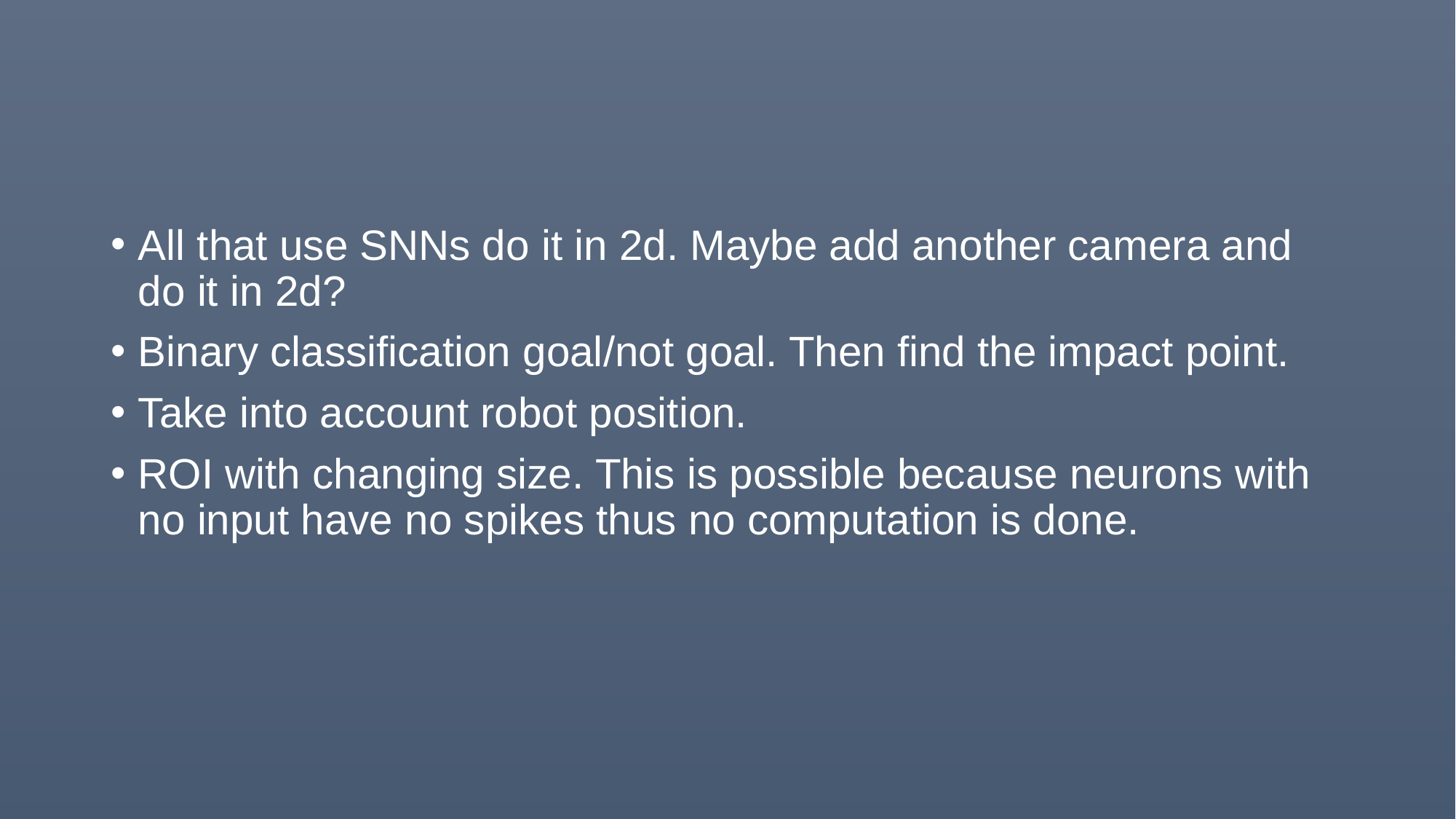

#
All that use SNNs do it in 2d. Maybe add another camera and do it in 2d?
Binary classification goal/not goal. Then find the impact point.
Take into account robot position.
ROI with changing size. This is possible because neurons with no input have no spikes thus no computation is done.